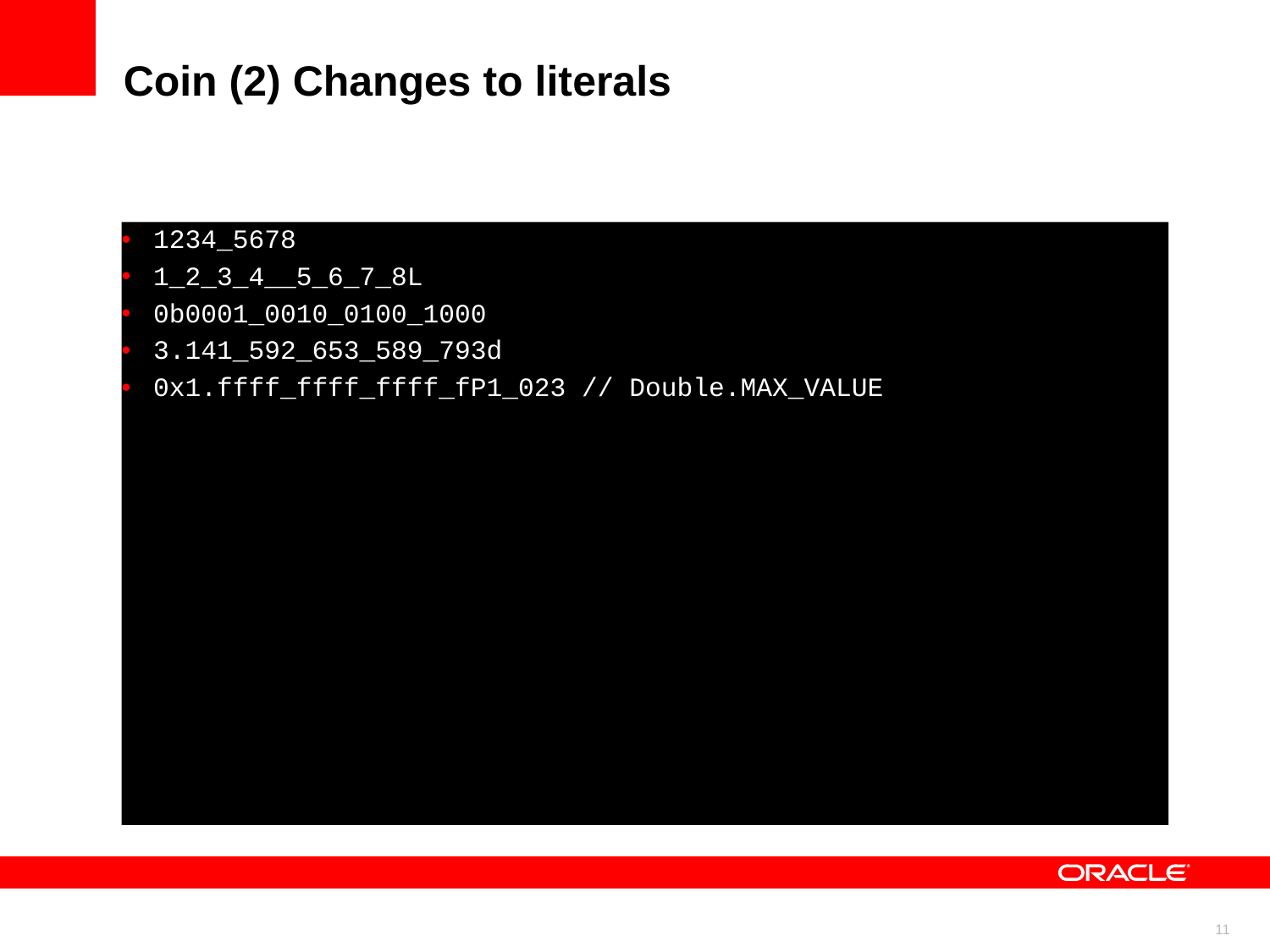

Coin (2) Changes to literals
1234_5678
1_2_3_4__5_6_7_8L
0b0001_0010_0100_1000
3.141_592_653_589_793d
0x1.ffff_ffff_ffff_fP1_023 // Double.MAX_VALUE